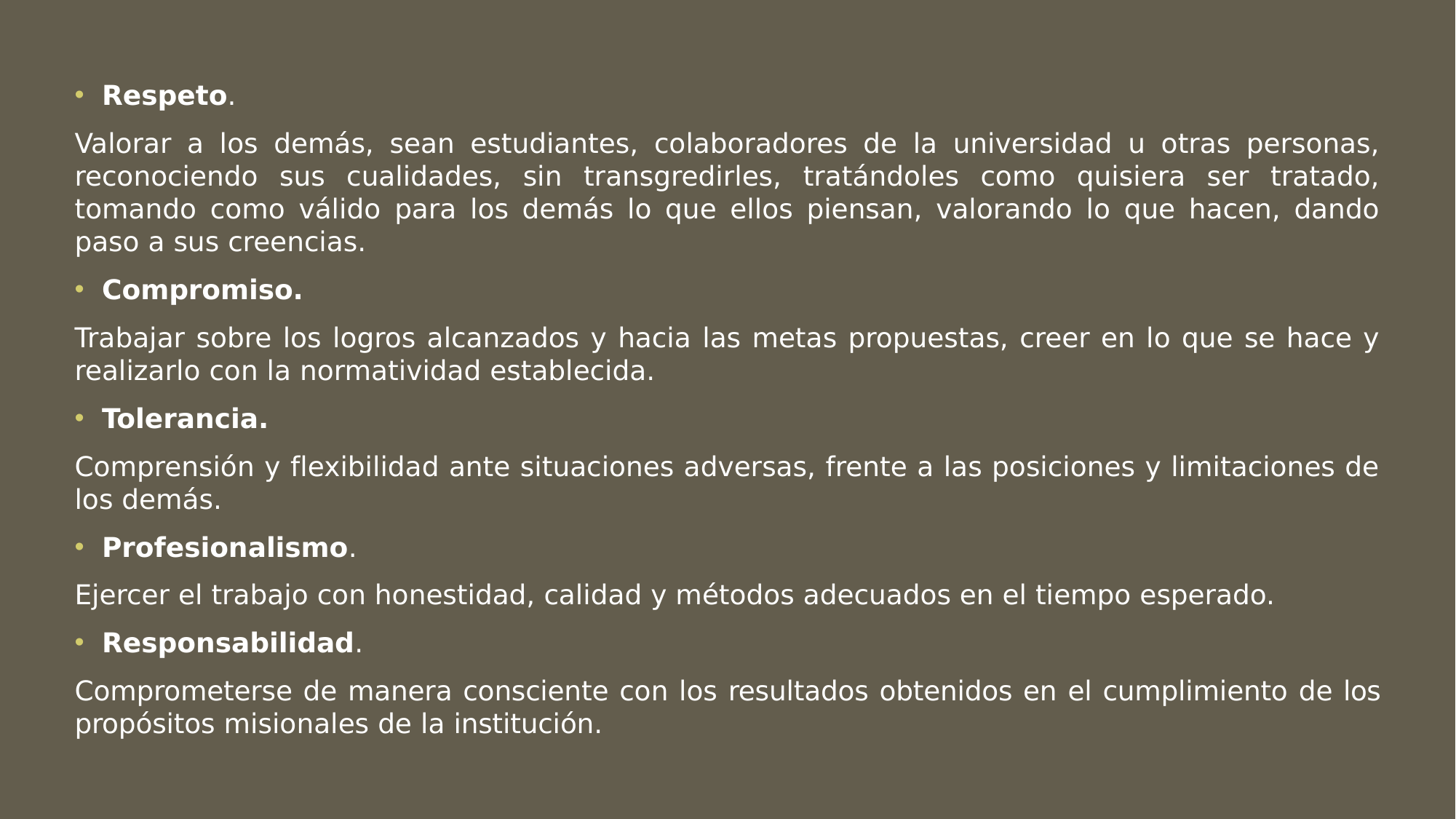

Respeto.
Valorar a los demás, sean estudiantes, colaboradores de la universidad u otras personas, reconociendo sus cualidades, sin transgredirles, tratándoles como quisiera ser tratado, tomando como válido para los demás lo que ellos piensan, valorando lo que hacen, dando paso a sus creencias.
Compromiso.
Trabajar sobre los logros alcanzados y hacia las metas propuestas, creer en lo que se hace y realizarlo con la normatividad establecida.
Tolerancia.
Comprensión y flexibilidad ante situaciones adversas, frente a las posiciones y limitaciones de los demás.
Profesionalismo.
Ejercer el trabajo con honestidad, calidad y métodos adecuados en el tiempo esperado.
Responsabilidad.
Comprometerse de manera consciente con los resultados obtenidos en el cumplimiento de los propósitos misionales de la institución.